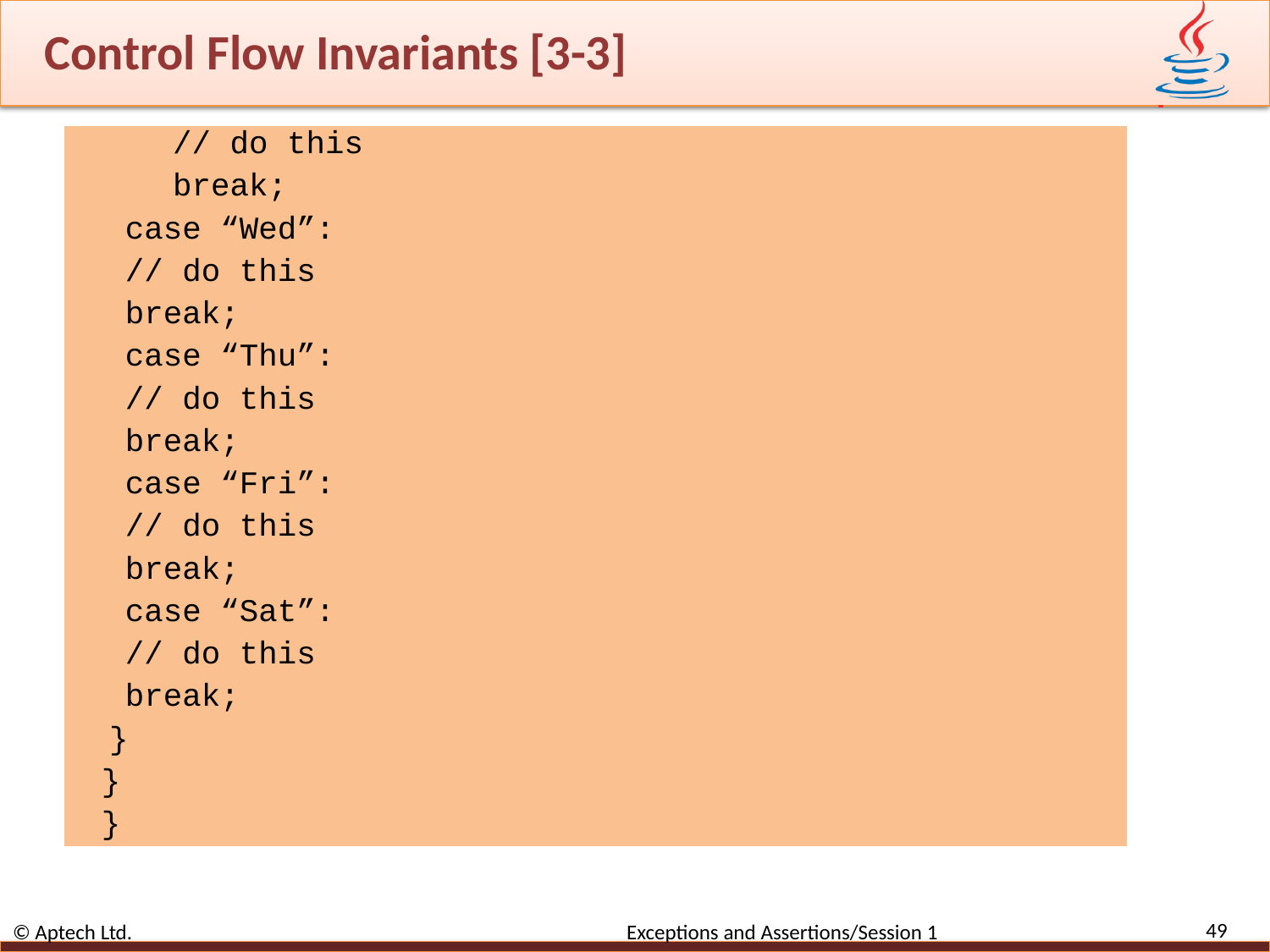

# Control Flow Invariants [3-3]
// do this
break;
case “Wed”:
// do this
break;
case “Thu”:
// do this
break;
case “Fri”:
// do this
break;
case “Sat”:
// do this
break;
}
}
}

49
© Aptech Ltd.                                                                                                      Exceptions and Assertions/Session 1